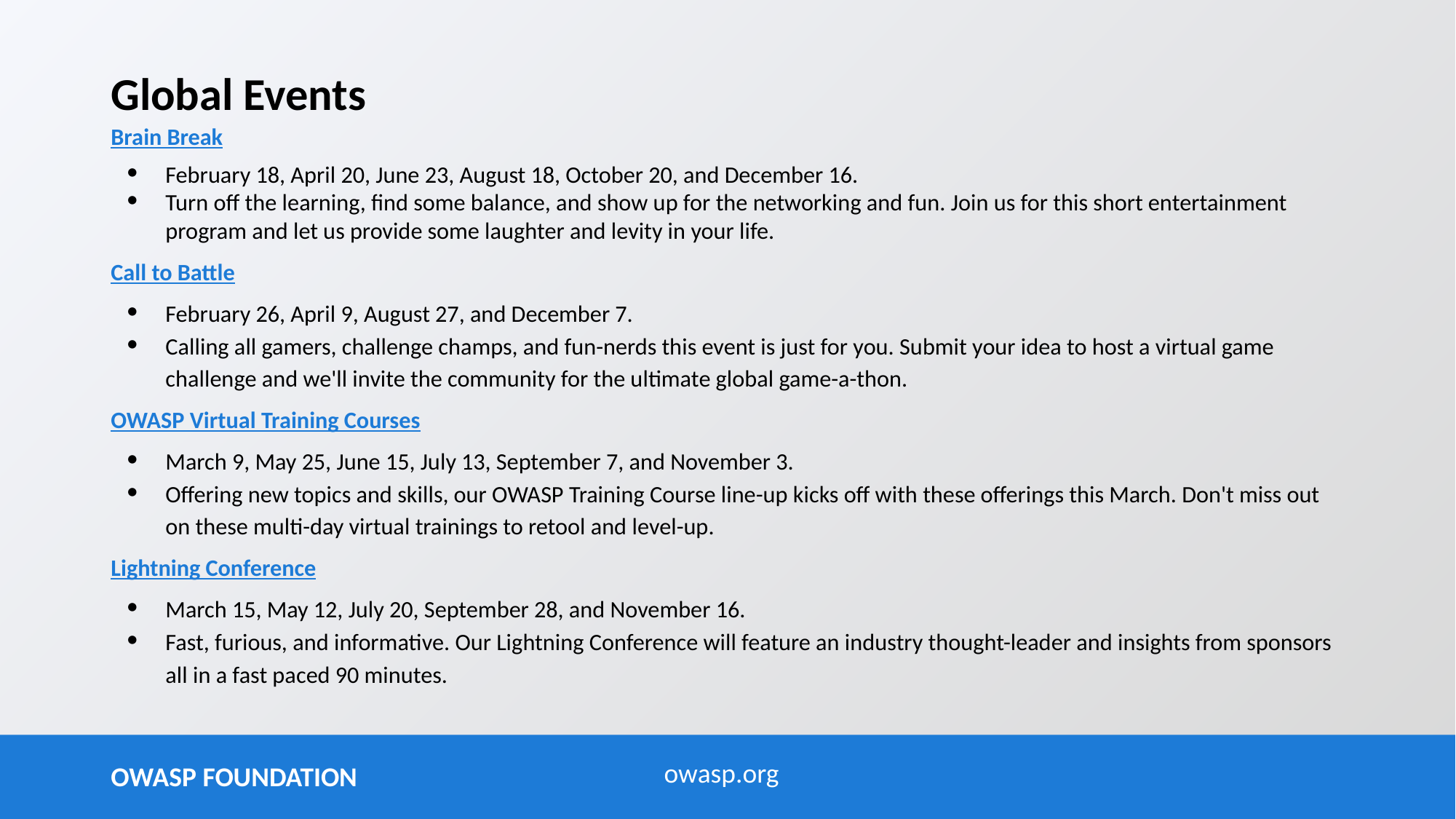

# Global Events
Brain Break
February 18, April 20, June 23, August 18, October 20, and December 16.
Turn off the learning, find some balance, and show up for the networking and fun. Join us for this short entertainment program and let us provide some laughter and levity in your life.
Call to Battle
February 26, April 9, August 27, and December 7.
Calling all gamers, challenge champs, and fun-nerds this event is just for you. Submit your idea to host a virtual game challenge and we'll invite the community for the ultimate global game-a-thon.
OWASP Virtual Training Courses
March 9, May 25, June 15, July 13, September 7, and November 3.
Offering new topics and skills, our OWASP Training Course line-up kicks off with these offerings this March. Don't miss out on these multi-day virtual trainings to retool and level-up.
Lightning Conference
March 15, May 12, July 20, September 28, and November 16.
Fast, furious, and informative. Our Lightning Conference will feature an industry thought-leader and insights from sponsors all in a fast paced 90 minutes.